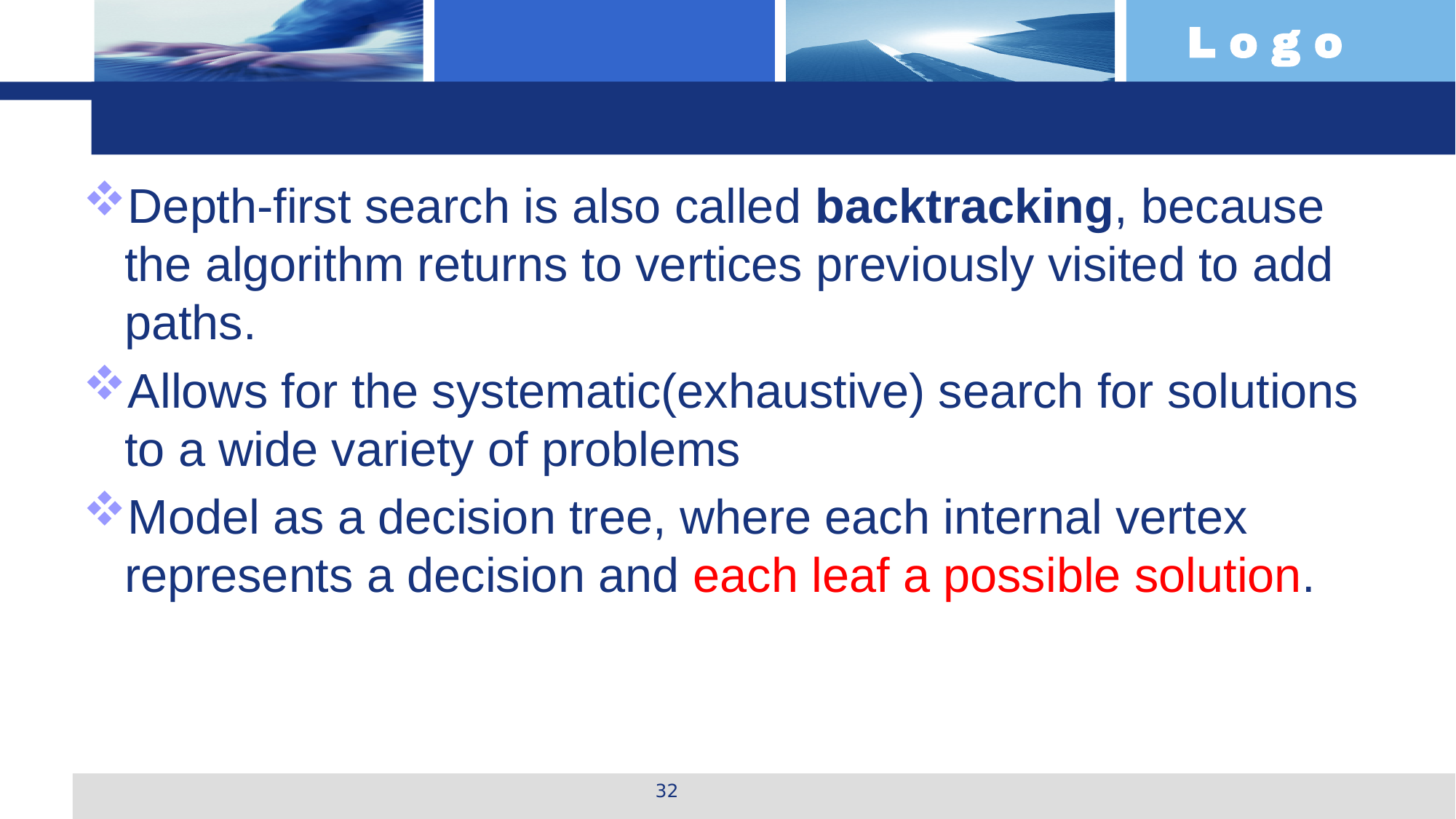

#
Depth-first search is also called backtracking, because the algorithm returns to vertices previously visited to add paths.
Allows for the systematic(exhaustive) search for solutions to a wide variety of problems
Model as a decision tree, where each internal vertex represents a decision and each leaf a possible solution.
32